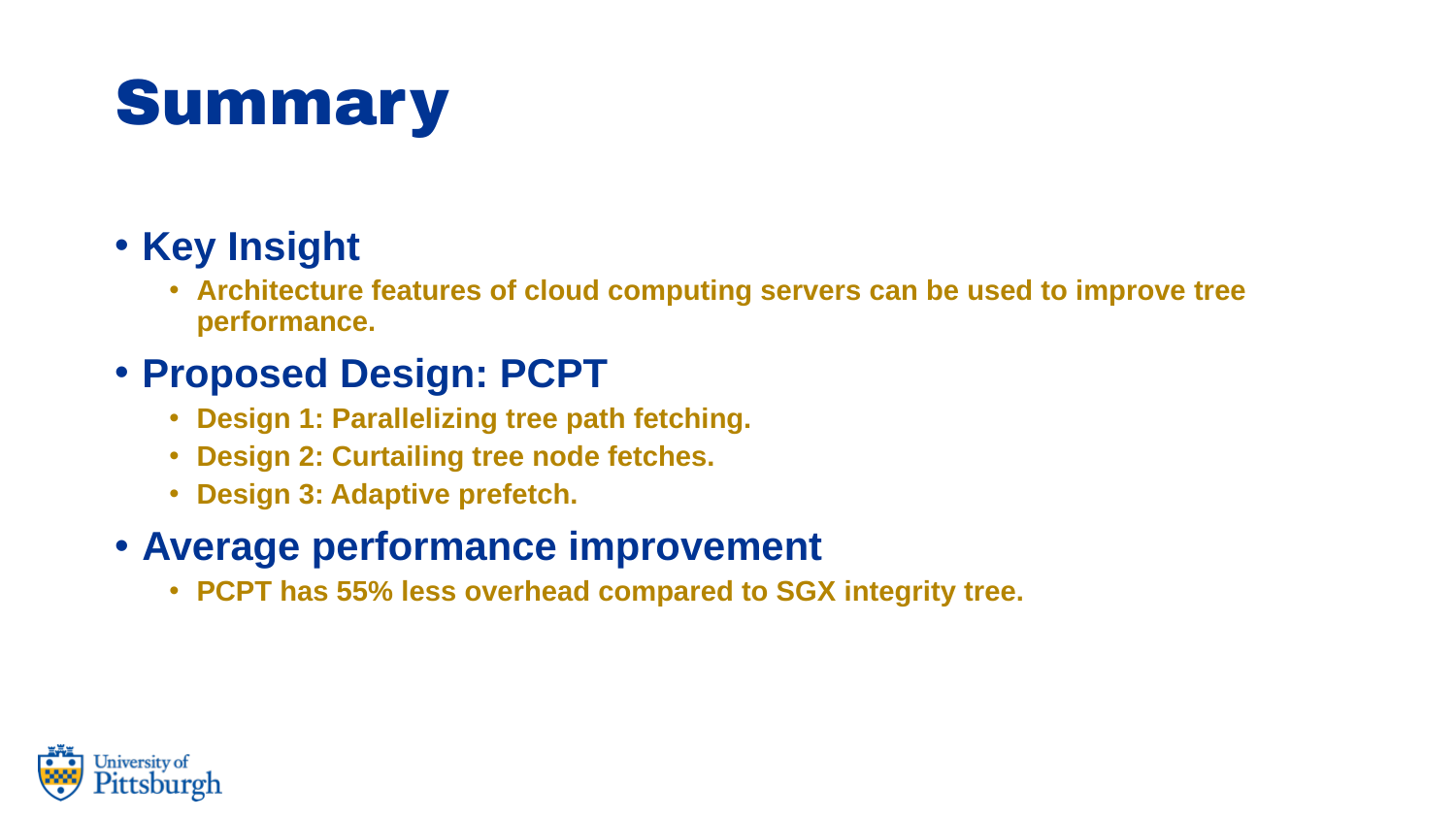

# Summary
Key Insight
Architecture features of cloud computing servers can be used to improve tree performance.
Proposed Design: PCPT
Design 1: Parallelizing tree path fetching.
Design 2: Curtailing tree node fetches.
Design 3: Adaptive prefetch.
Average performance improvement
PCPT has 55% less overhead compared to SGX integrity tree.